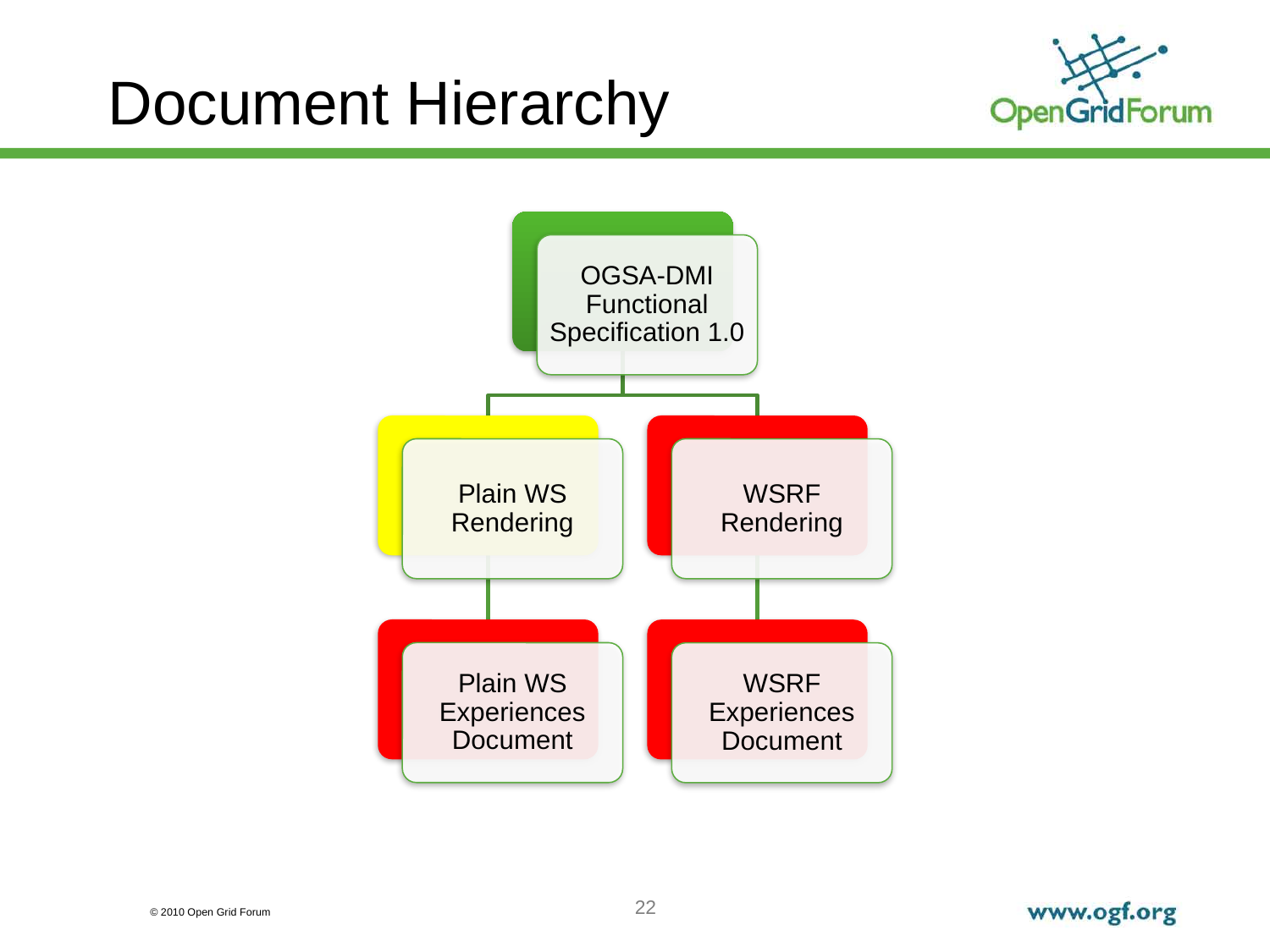

# Document Hierarchy
OGSA-DMI Functional Specification 1.0
Plain WS Rendering
Plain WS Experiences Document
WSRF Rendering
WSRF Experiences Document
22